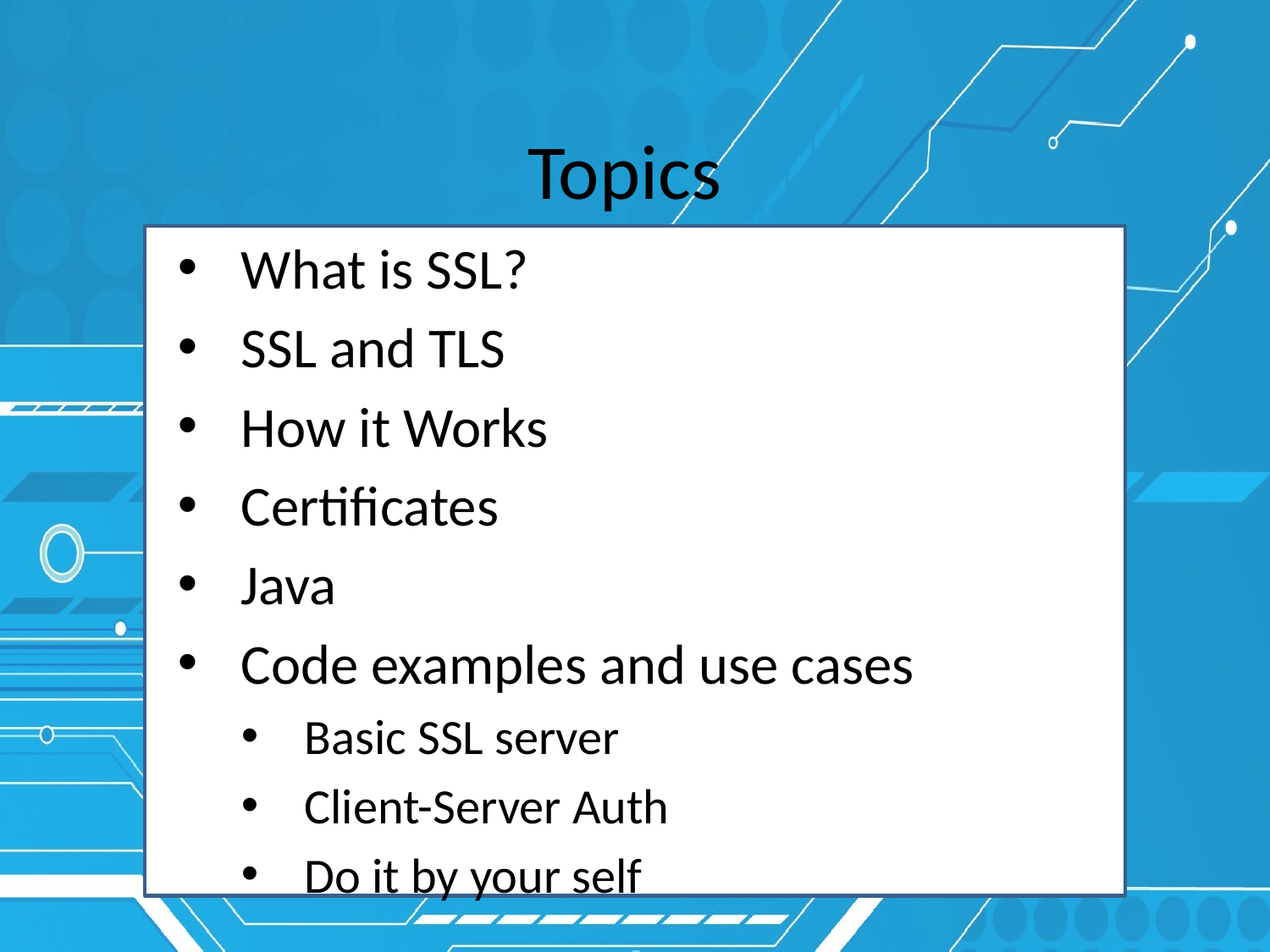

# Topics

What is SSL?
SSL and TLS
How it Works
Certificates
Java
Code examples and use cases
Basic SSL server
Client-Server Auth
Do it by your self